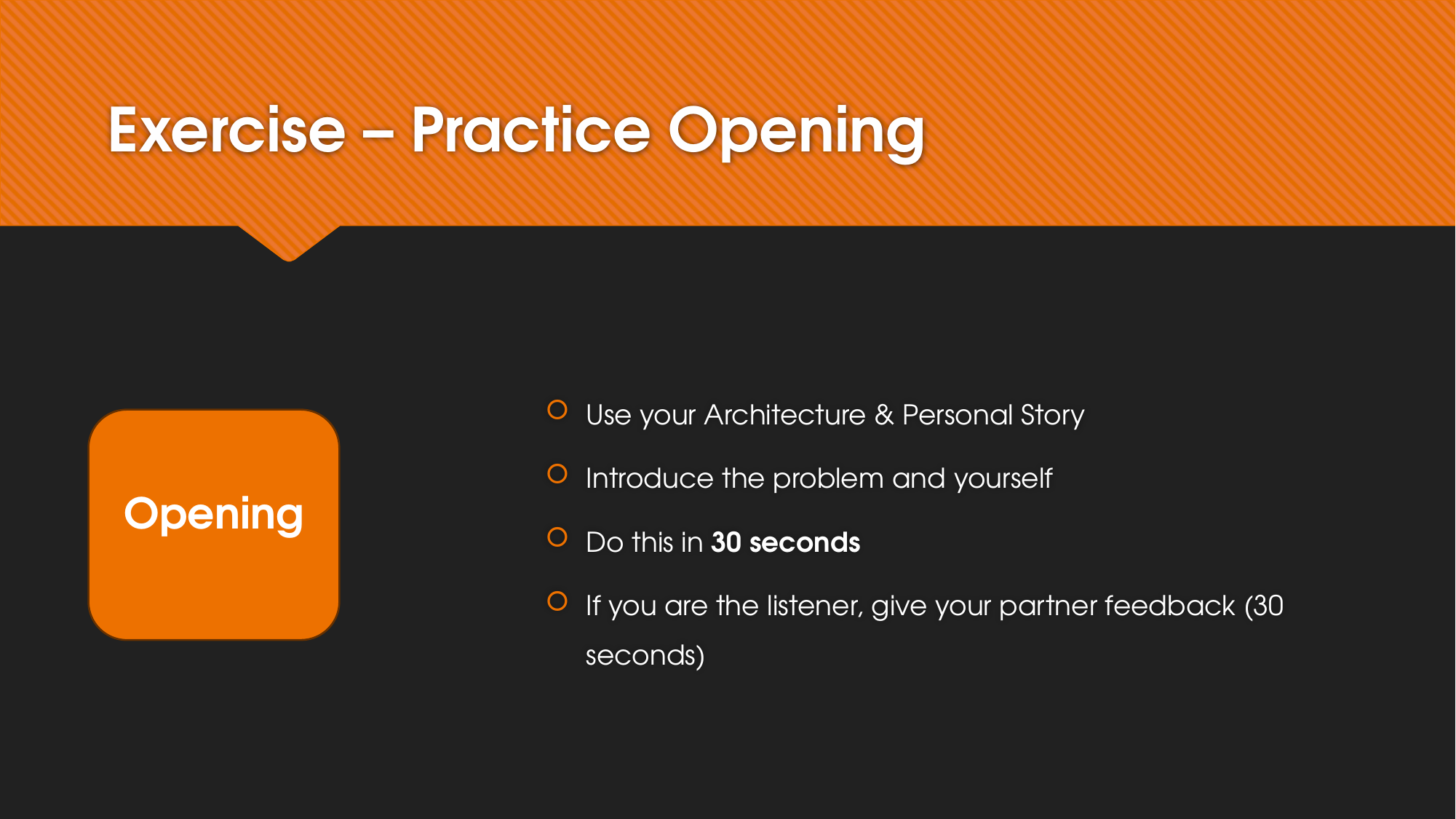

# Exercise – Practice Opening
Use your Architecture & Personal Story
Introduce the problem and yourself
Do this in 30 seconds
If you are the listener, give your partner feedback (30 seconds)

Opening